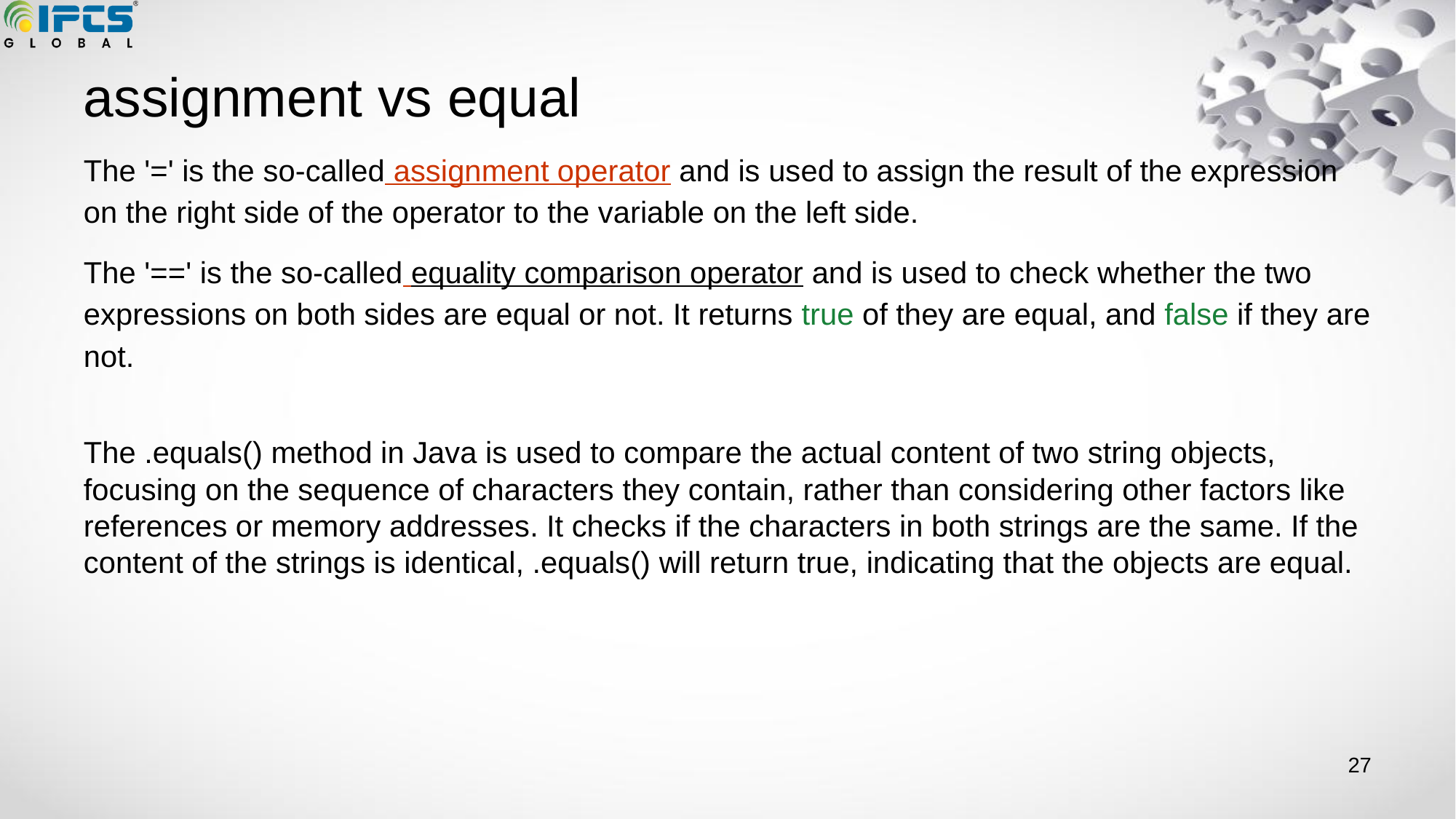

# assignment vs equal
The '=' is the so-called assignment operator and is used to assign the result of the expression on the right side of the operator to the variable on the left side.
The '==' is the so-called equality comparison operator and is used to check whether the two expressions on both sides are equal or not. It returns true of they are equal, and false if they are not.

The .equals() method in Java is used to compare the actual content of two string objects, focusing on the sequence of characters they contain, rather than considering other factors like references or memory addresses. It checks if the characters in both strings are the same. If the content of the strings is identical, .equals() will return true, indicating that the objects are equal.
27